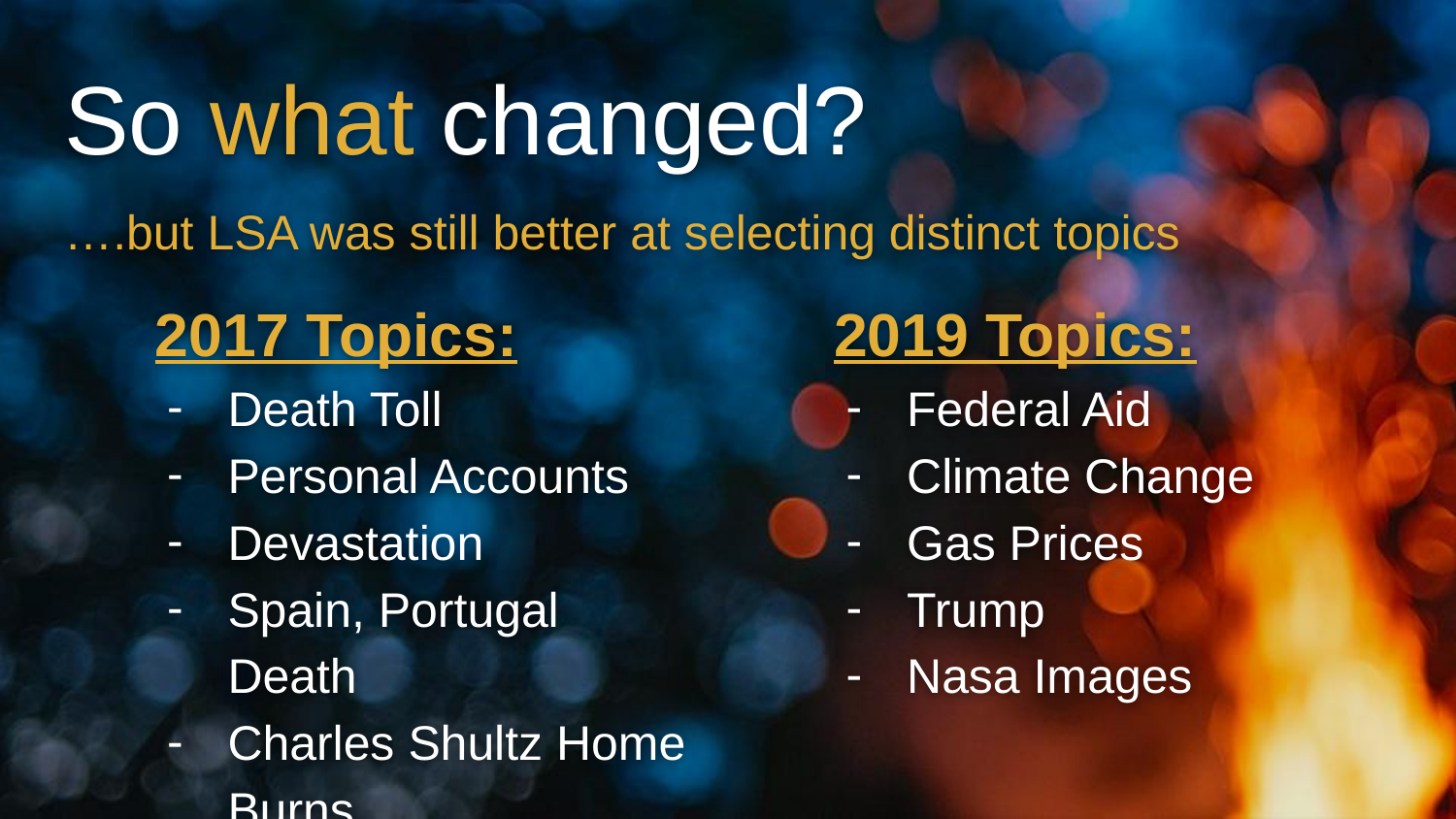

# So what changed?
….but LSA was still better at selecting distinct topics

2017 Topics:
Death Toll
Personal Accounts
Devastation
Spain, Portugal Death
Charles Shultz Home
Burns
2019 Topics:
Federal Aid
Climate Change
Gas Prices
Trump
Nasa Images